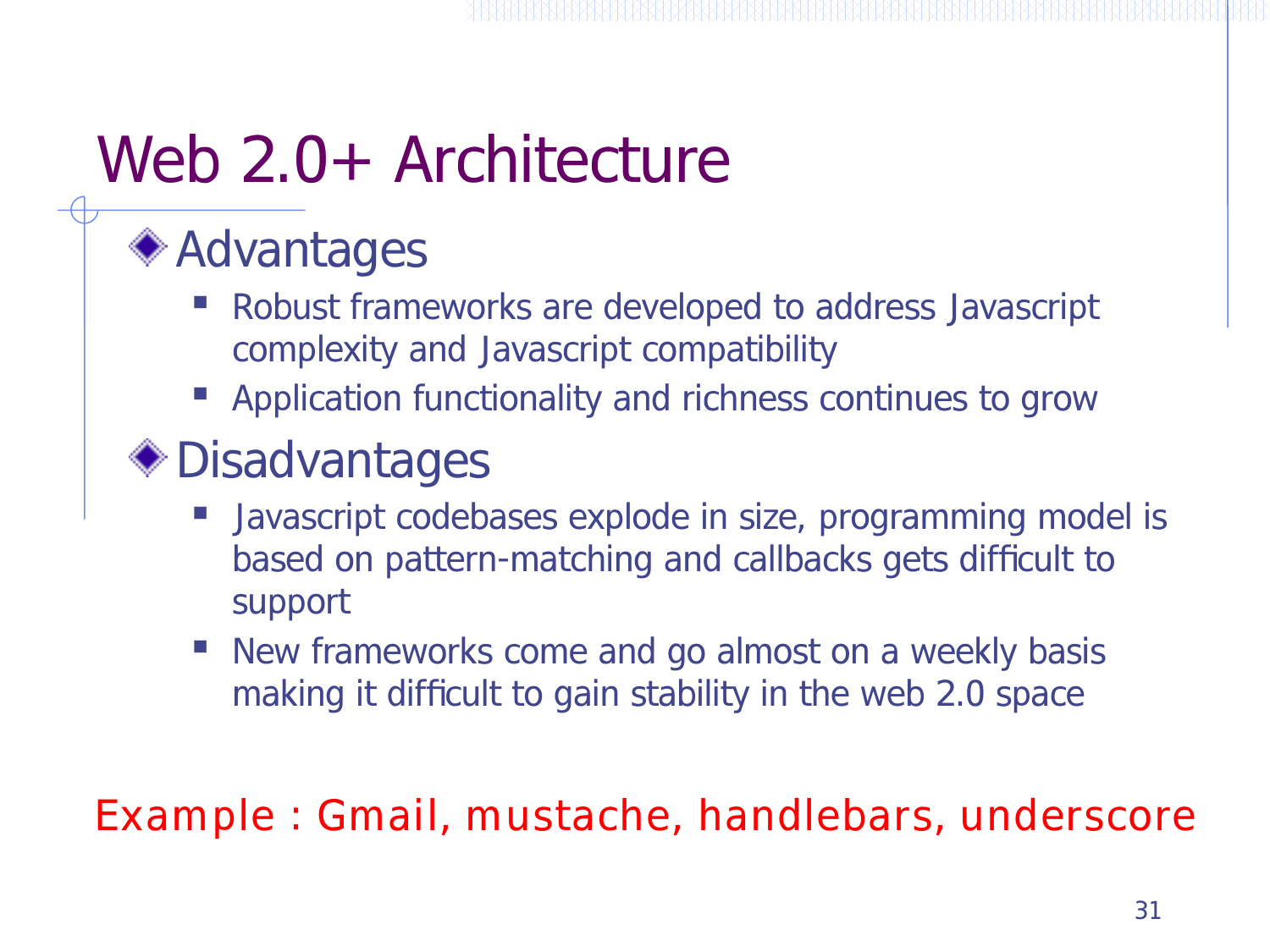

# Web 2.0+ Architecture
Advantages
Robust frameworks are developed to address Javascript complexity and Javascript compatibility
Application functionality and richness continues to grow
Disadvantages
Javascript codebases explode in size, programming model is based on pattern-matching and callbacks gets difficult to support
New frameworks come and go almost on a weekly basis making it difficult to gain stability in the web 2.0 space

Example : Gmail, mustache, handlebars, underscore
31